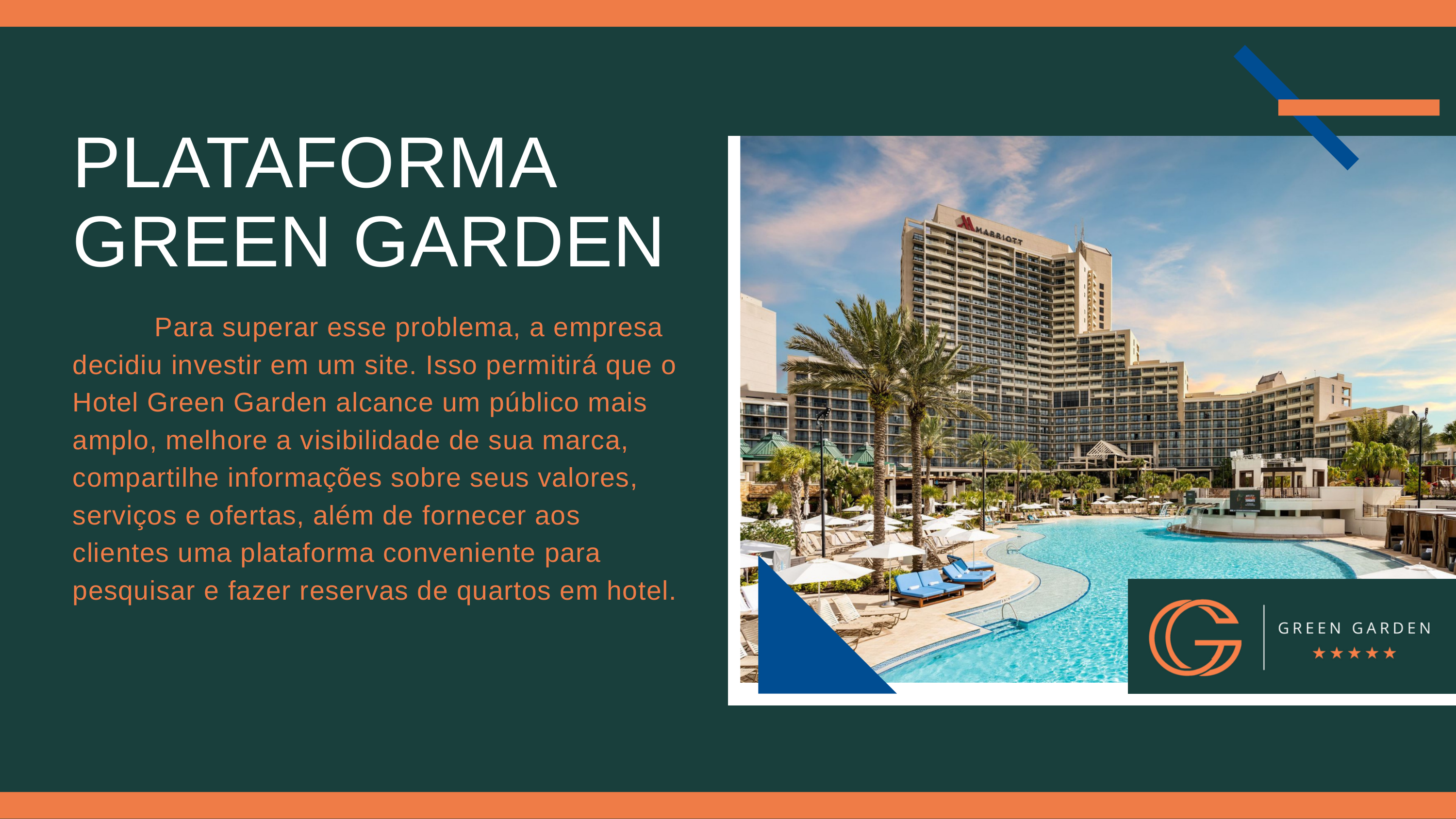

PLATAFORMA
GREEN GARDEN

          Para superar esse problema, a empresa decidiu investir em um site. Isso permitirá que o Hotel Green Garden alcance um público mais amplo, melhore a visibilidade de sua marca, compartilhe informações sobre seus valores, serviços e ofertas, além de fornecer aos clientes uma plataforma conveniente para pesquisar e fazer reservas de quartos em hotel.